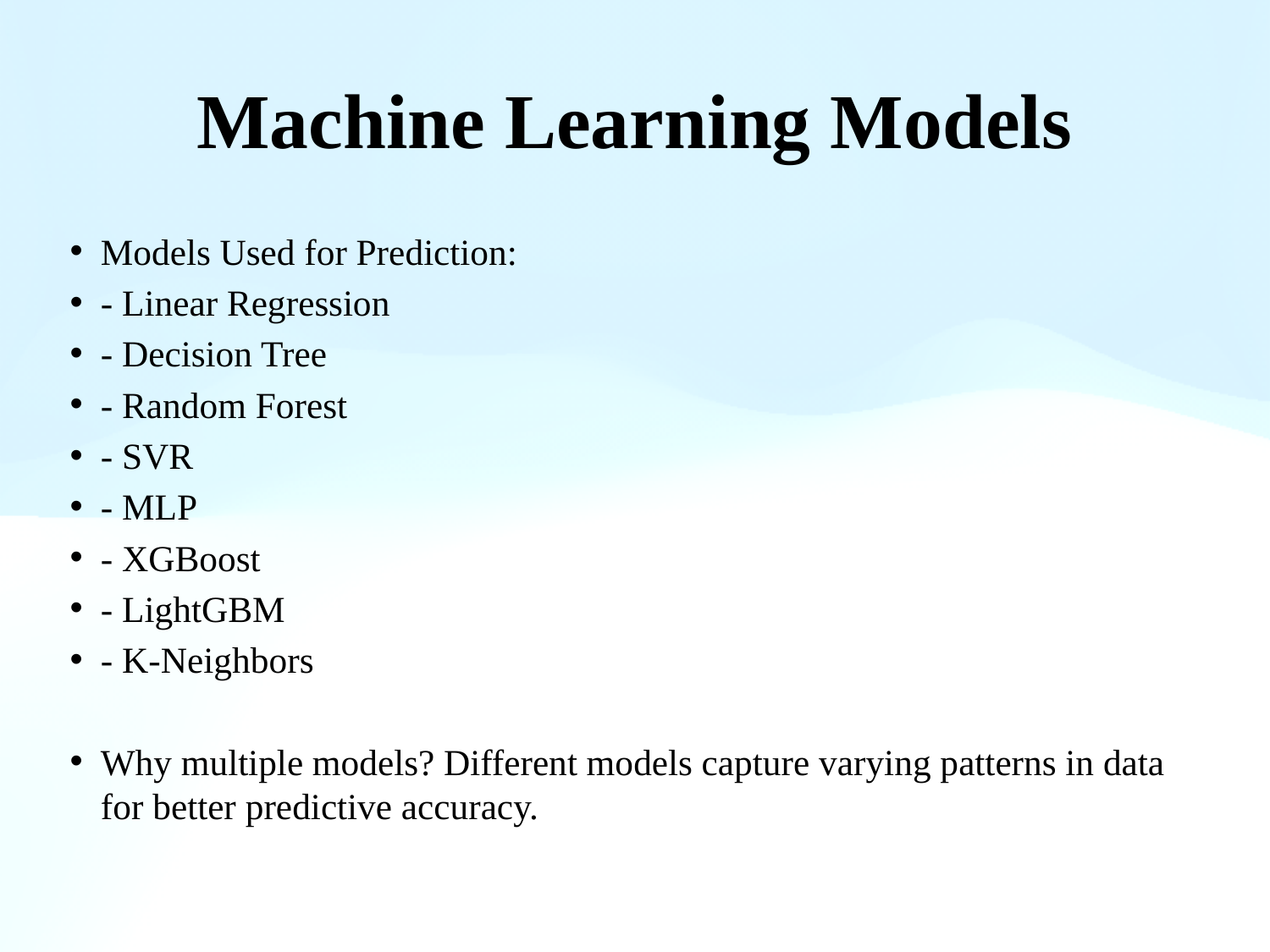

# Machine Learning Models
Models Used for Prediction:
- Linear Regression
- Decision Tree
- Random Forest
- SVR
- MLP
- XGBoost
- LightGBM
- K-Neighbors

Why multiple models? Different models capture varying patterns in data for better predictive accuracy.